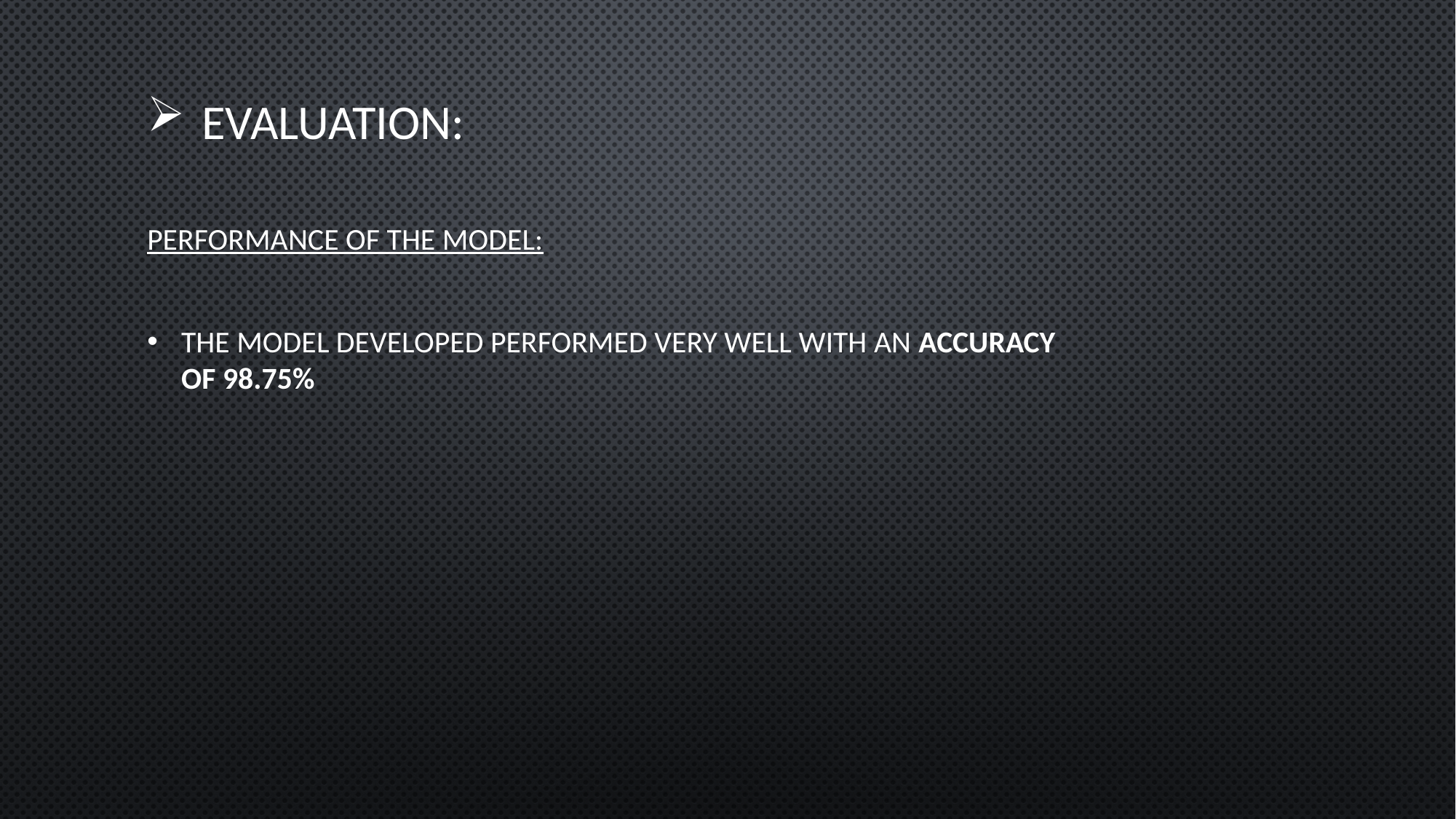

# Evaluation:
Performance of the model:

The model developed performed very well with an accuracy of 98.75%